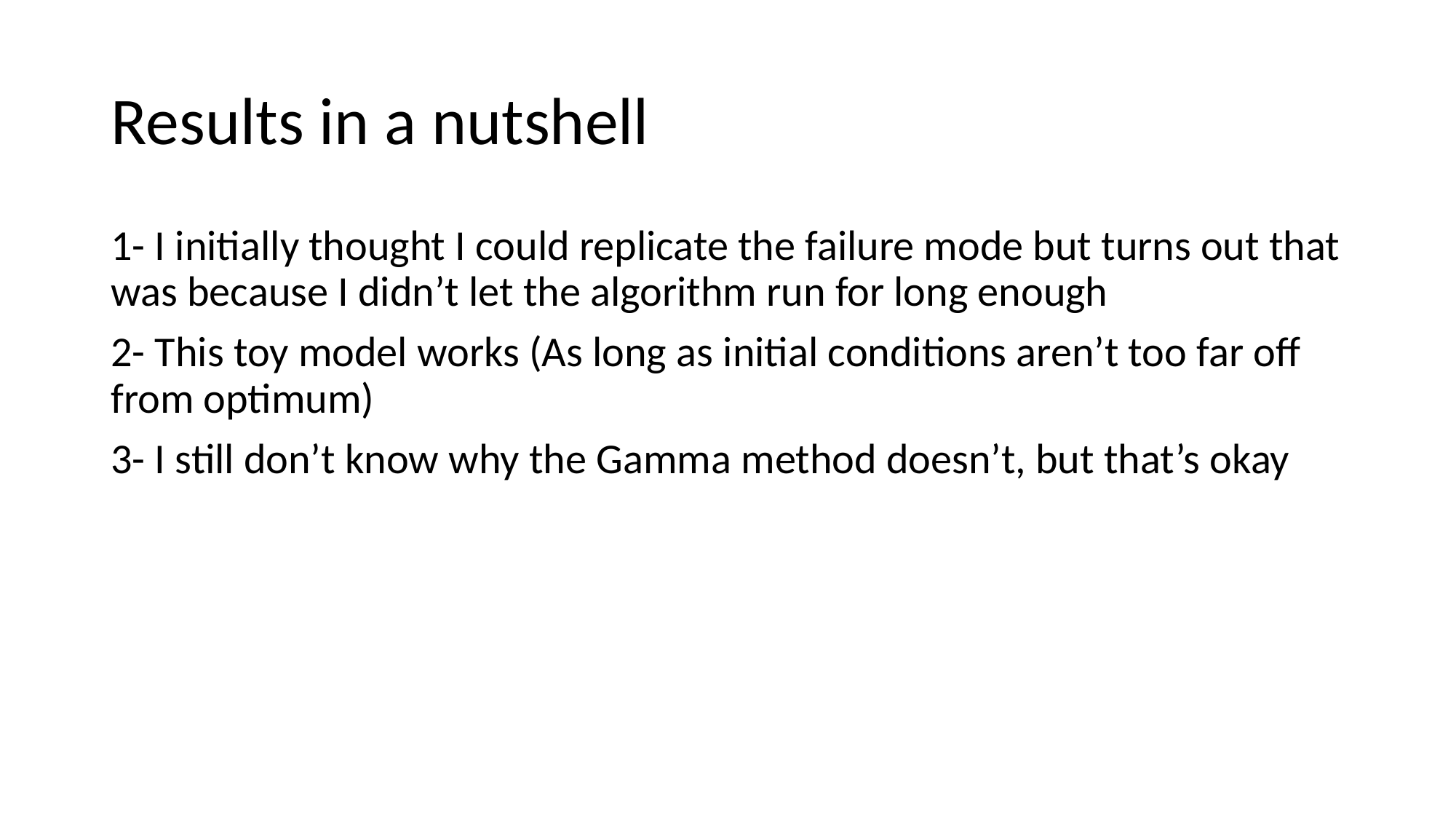

# Results in a nutshell
1- I initially thought I could replicate the failure mode but turns out that was because I didn’t let the algorithm run for long enough
2- This toy model works (As long as initial conditions aren’t too far off from optimum)
3- I still don’t know why the Gamma method doesn’t, but that’s okay